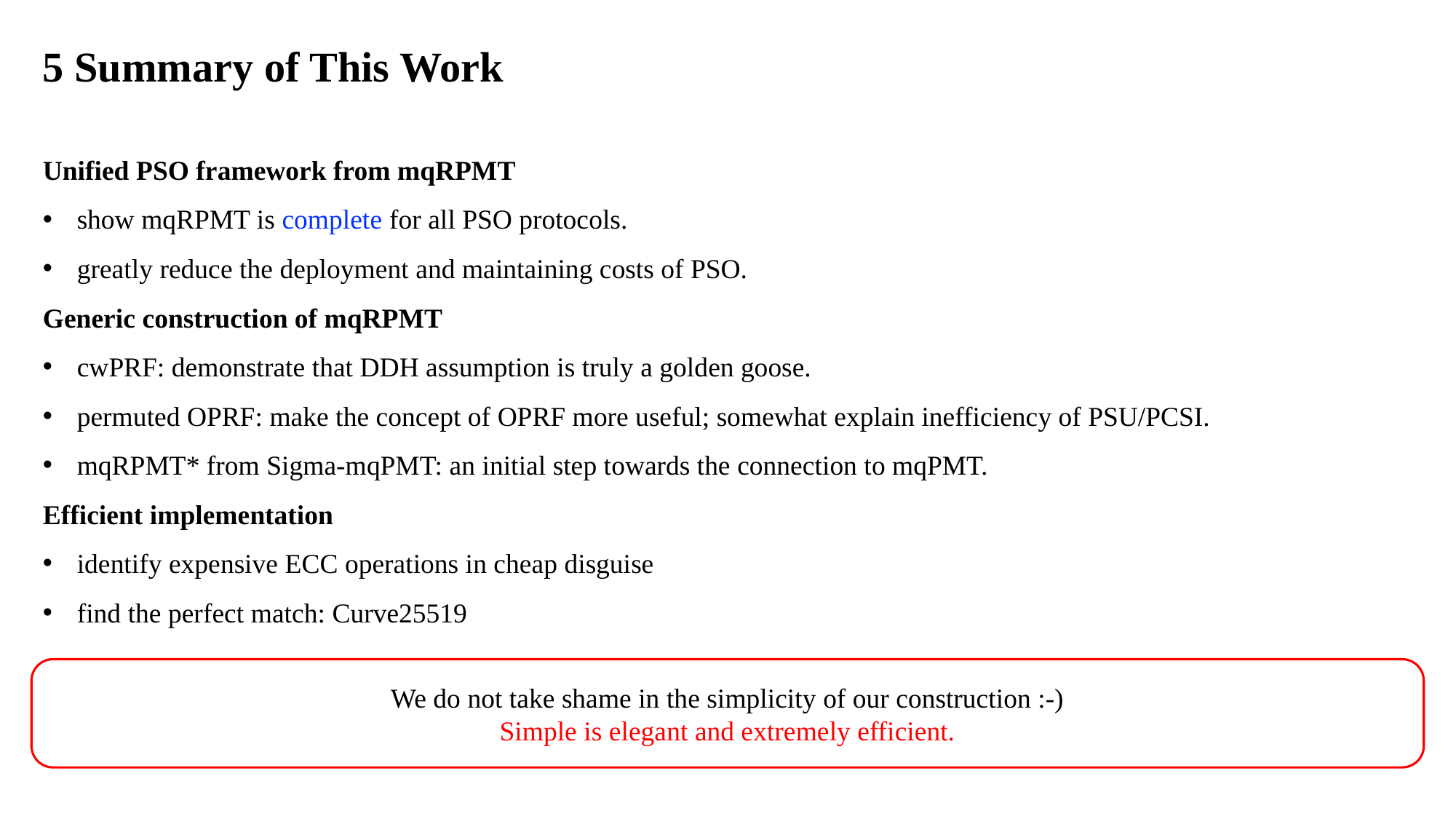

5 Summary of This Work
Unified PSO framework from mqRPMT
show mqRPMT is complete for all PSO protocols.
greatly reduce the deployment and maintaining costs of PSO.
Generic construction of mqRPMT
cwPRF: demonstrate that DDH assumption is truly a golden goose.
permuted OPRF: make the concept of OPRF more useful; somewhat explain inefficiency of PSU/PCSI.
mqRPMT* from Sigma-mqPMT: an initial step towards the connection to mqPMT.
Efficient implementation
identify expensive ECC operations in cheap disguise
find the perfect match: Curve25519
We do not take shame in the simplicity of our construction :-)
Simple is elegant and extremely efficient.